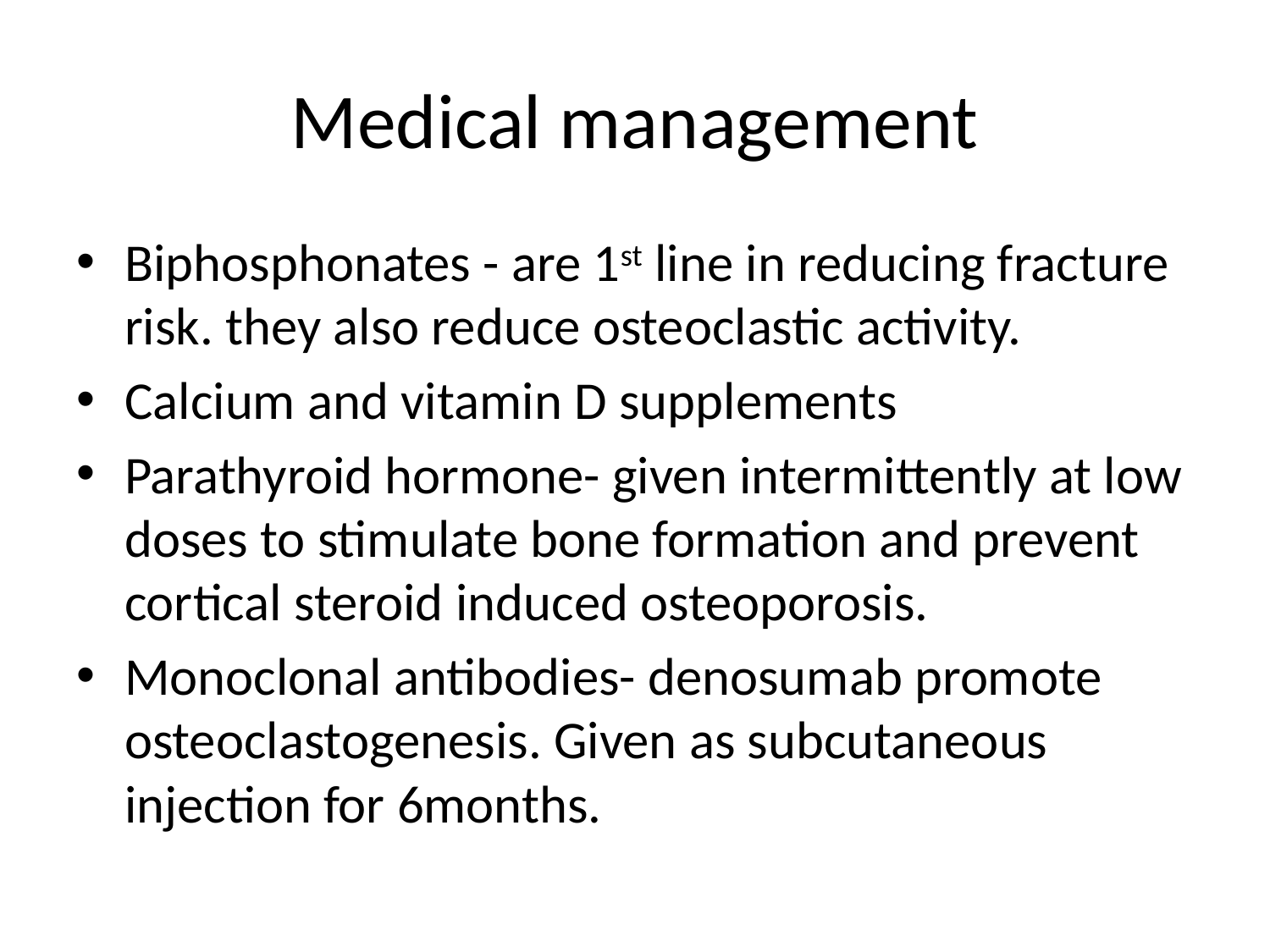

# Medical management
Biphosphonates - are 1st line in reducing fracture risk. they also reduce osteoclastic activity.
Calcium and vitamin D supplements
Parathyroid hormone- given intermittently at low doses to stimulate bone formation and prevent cortical steroid induced osteoporosis.
Monoclonal antibodies- denosumab promote osteoclastogenesis. Given as subcutaneous injection for 6months.